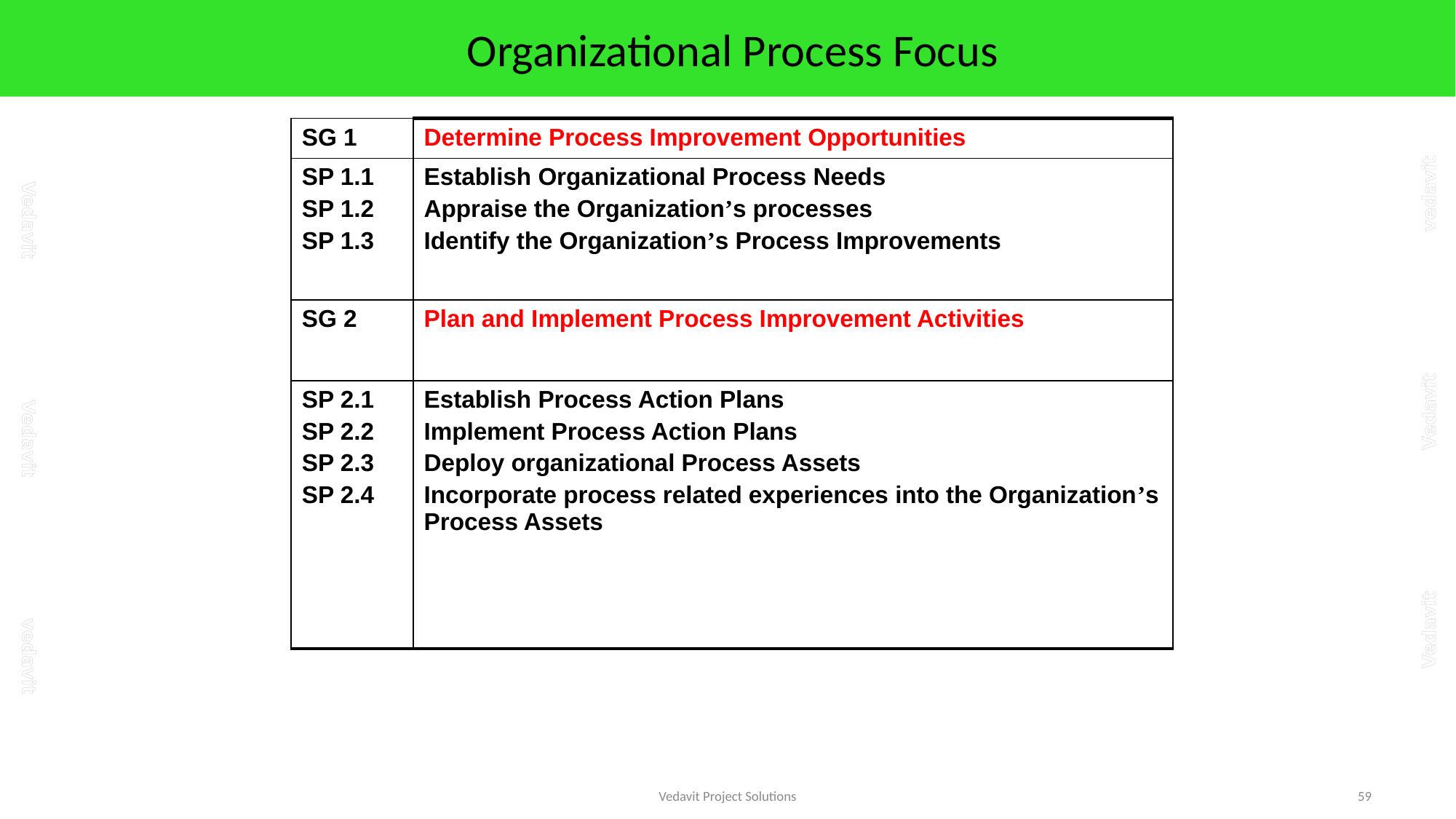

# Organizational Process Focus
| SG 1 | Determine Process Improvement Opportunities |
| --- | --- |
| SP 1.1 SP 1.2 SP 1.3 | Establish Organizational Process Needs Appraise the Organization’s processes Identify the Organization’s Process Improvements |
| SG 2 | Plan and Implement Process Improvement Activities |
| SP 2.1 SP 2.2 SP 2.3 SP 2.4 | Establish Process Action Plans Implement Process Action Plans Deploy organizational Process Assets Incorporate process related experiences into the Organization’s Process Assets |

Vedavit Project Solutions
59